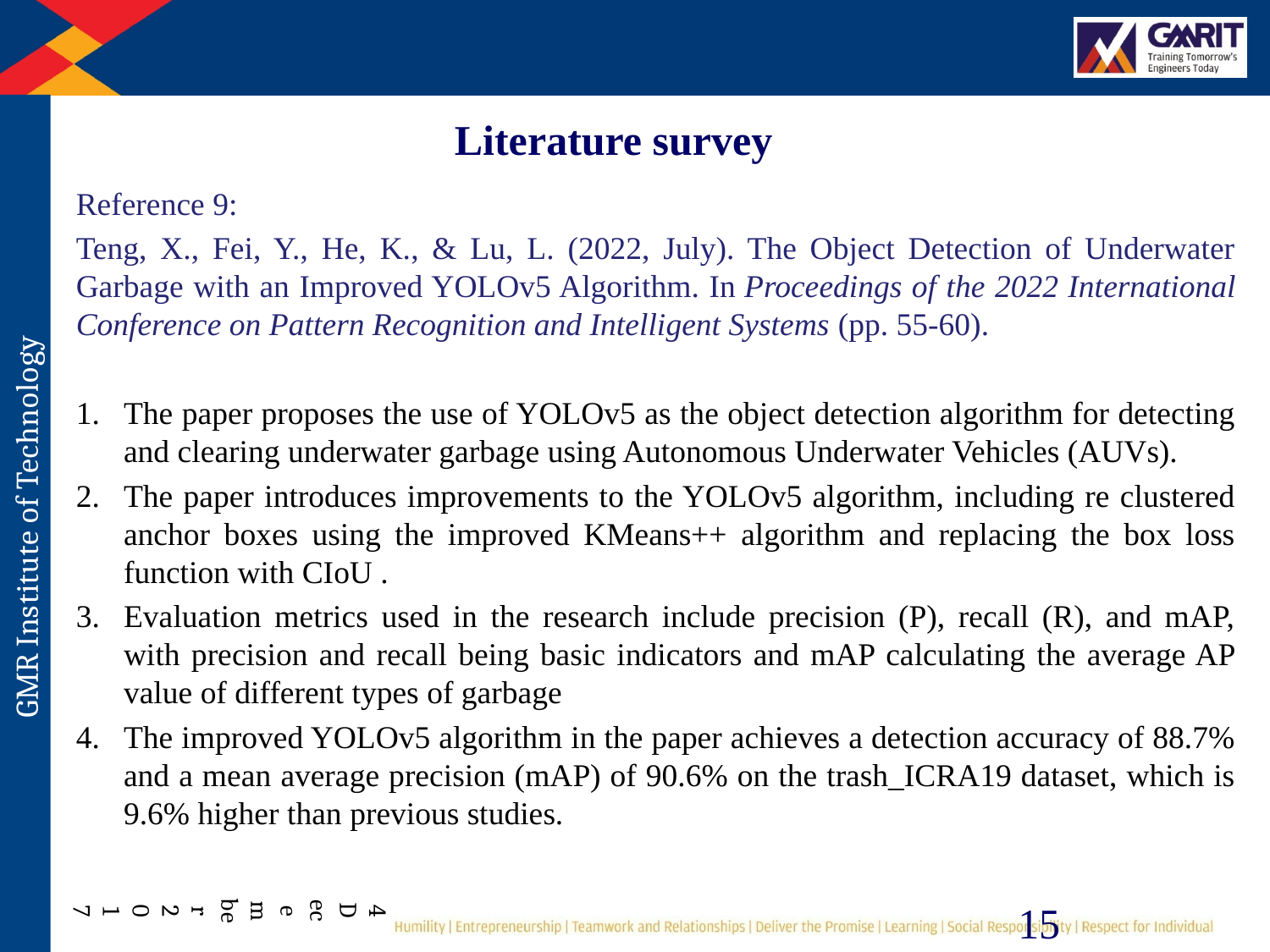

Literature survey
# Reference 9:
Teng, X., Fei, Y., He, K., & Lu, L. (2022, July). The Object Detection of Underwater Garbage with an Improved YOLOv5 Algorithm. In Proceedings of the 2022 International Conference on Pattern Recognition and Intelligent Systems (pp. 55-60).

The paper proposes the use of YOLOv5 as the object detection algorithm for detecting and clearing underwater garbage using Autonomous Underwater Vehicles (AUVs).
The paper introduces improvements to the YOLOv5 algorithm, including re clustered anchor boxes using the improved KMeans++ algorithm and replacing the box loss function with CIoU .
Evaluation metrics used in the research include precision (P), recall (R), and mAP, with precision and recall being basic indicators and mAP calculating the average AP value of different types of garbage
The improved YOLOv5 algorithm in the paper achieves a detection accuracy of 88.7% and a mean average precision (mAP) of 90.6% on the trash_ICRA19 dataset, which is 9.6% higher than previous studies.

4 December 2017
15